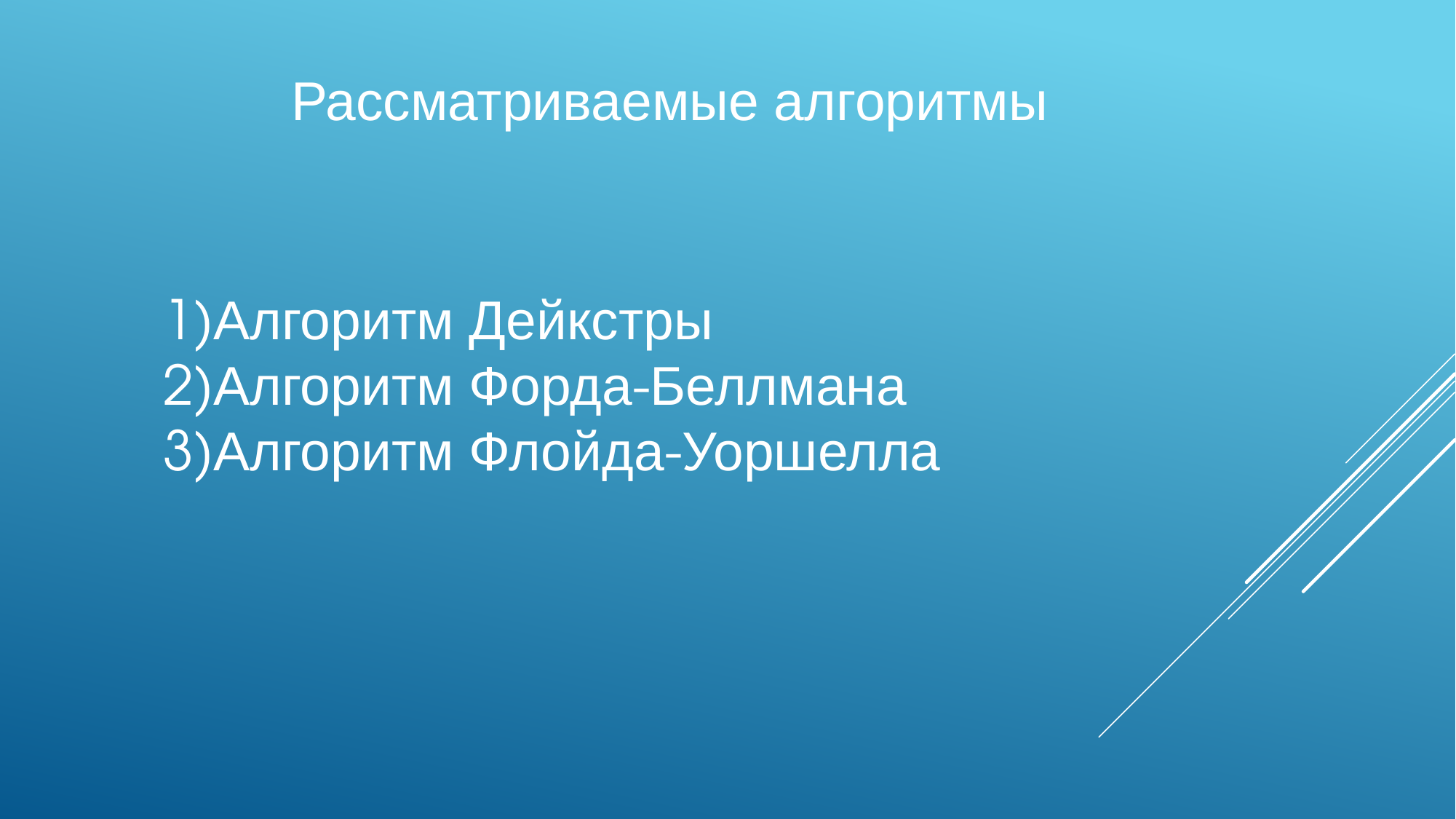

# Рассматриваемые алгоритмы
Алгоритм Дейкстры
Алгоритм Форда-Беллмана
Алгоритм Флойда-Уоршелла